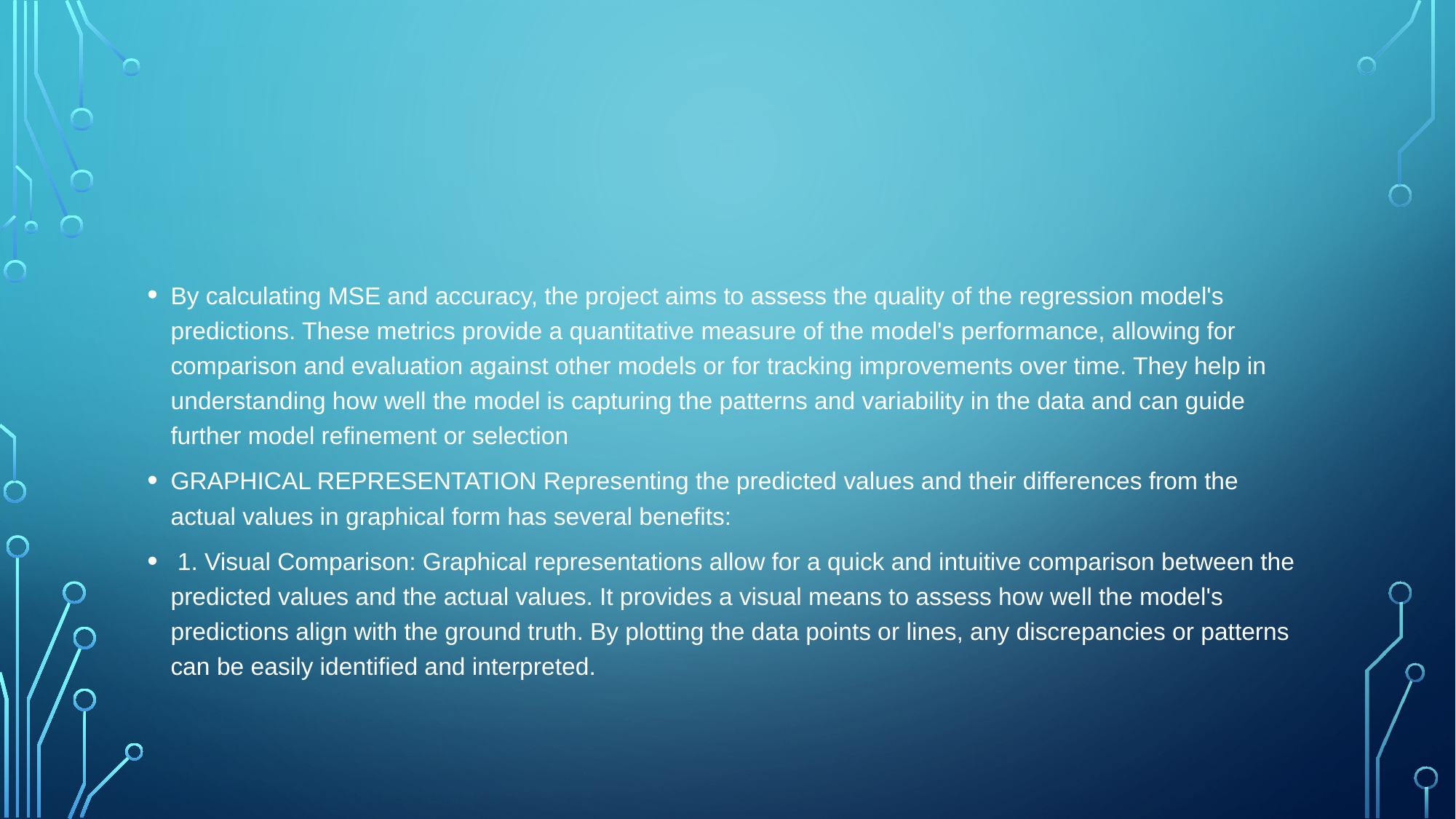

#
By calculating MSE and accuracy, the project aims to assess the quality of the regression model's predictions. These metrics provide a quantitative measure of the model's performance, allowing for comparison and evaluation against other models or for tracking improvements over time. They help in understanding how well the model is capturing the patterns and variability in the data and can guide further model refinement or selection
GRAPHICAL REPRESENTATION Representing the predicted values and their differences from the actual values in graphical form has several benefits:
 1. Visual Comparison: Graphical representations allow for a quick and intuitive comparison between the predicted values and the actual values. It provides a visual means to assess how well the model's predictions align with the ground truth. By plotting the data points or lines, any discrepancies or patterns can be easily identified and interpreted.